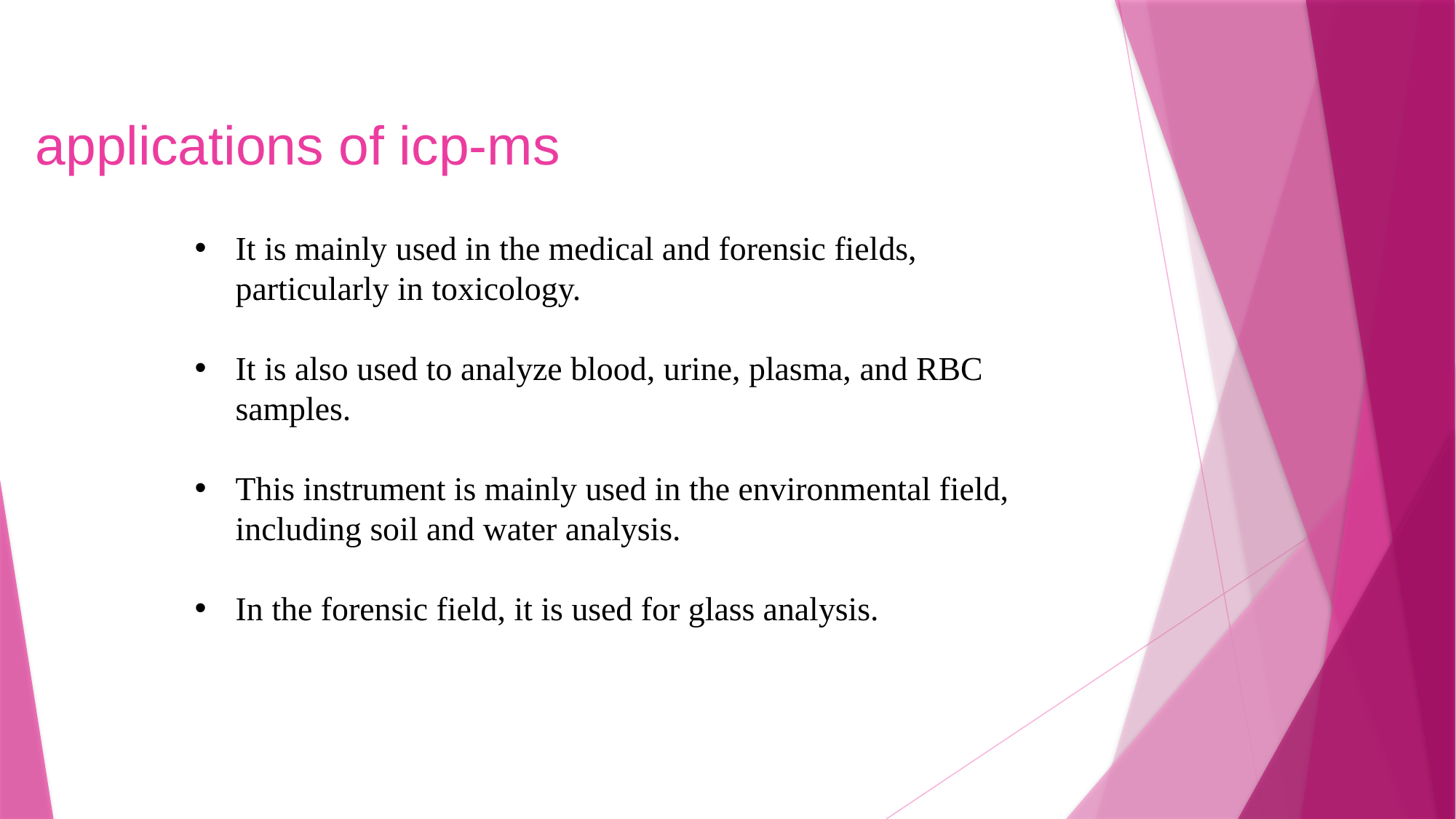

applications of icp-ms
It is mainly used in the medical and forensic fields, particularly in toxicology.

It is also used to analyze blood, urine, plasma, and RBC samples.

This instrument is mainly used in the environmental field, including soil and water analysis.

In the forensic field, it is used for glass analysis.